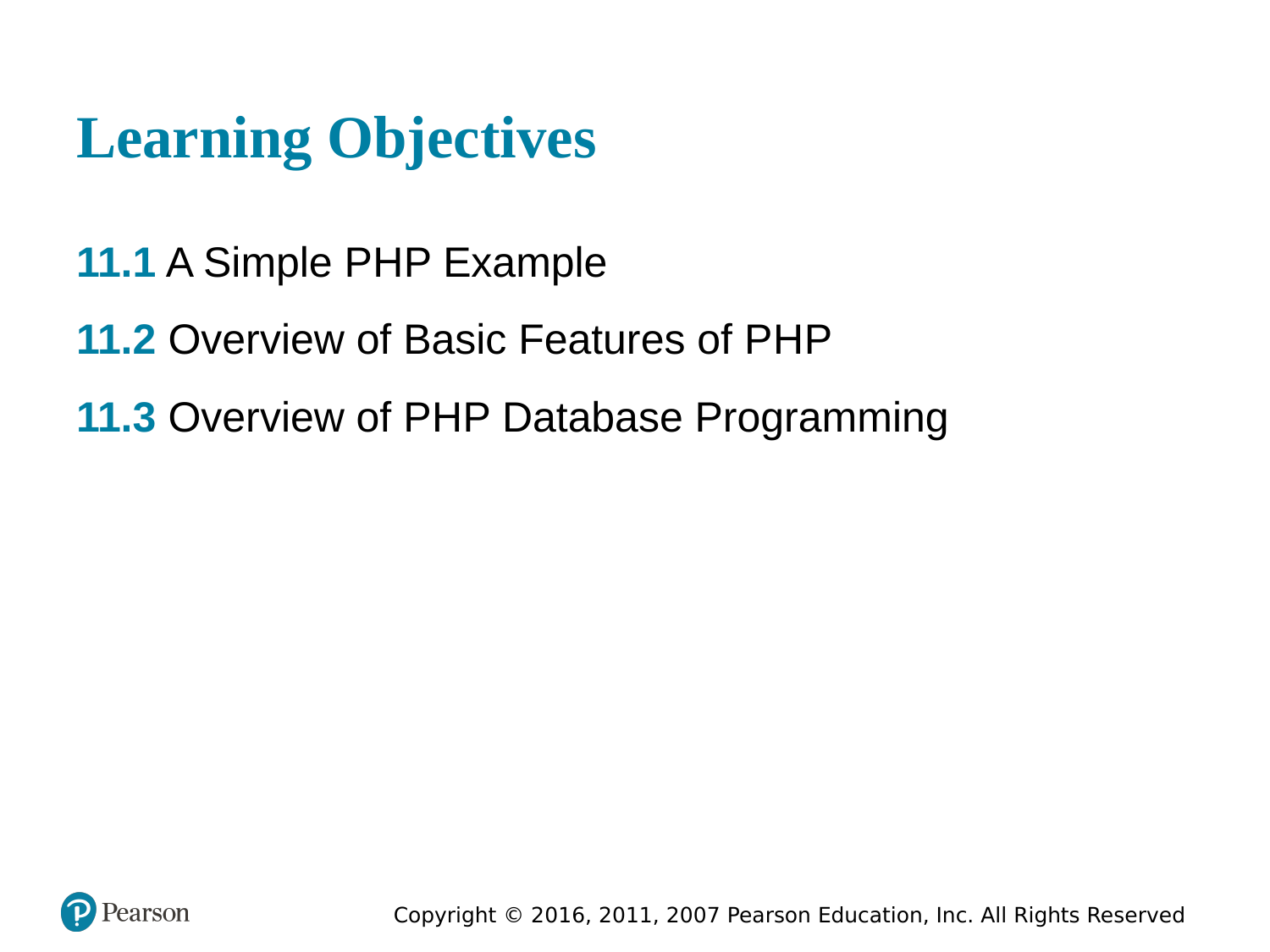

# Learning Objectives
11.1 A Simple P H P Example
11.2 Overview of Basic Features of P H P
11.3 Overview of P H P Database Programming